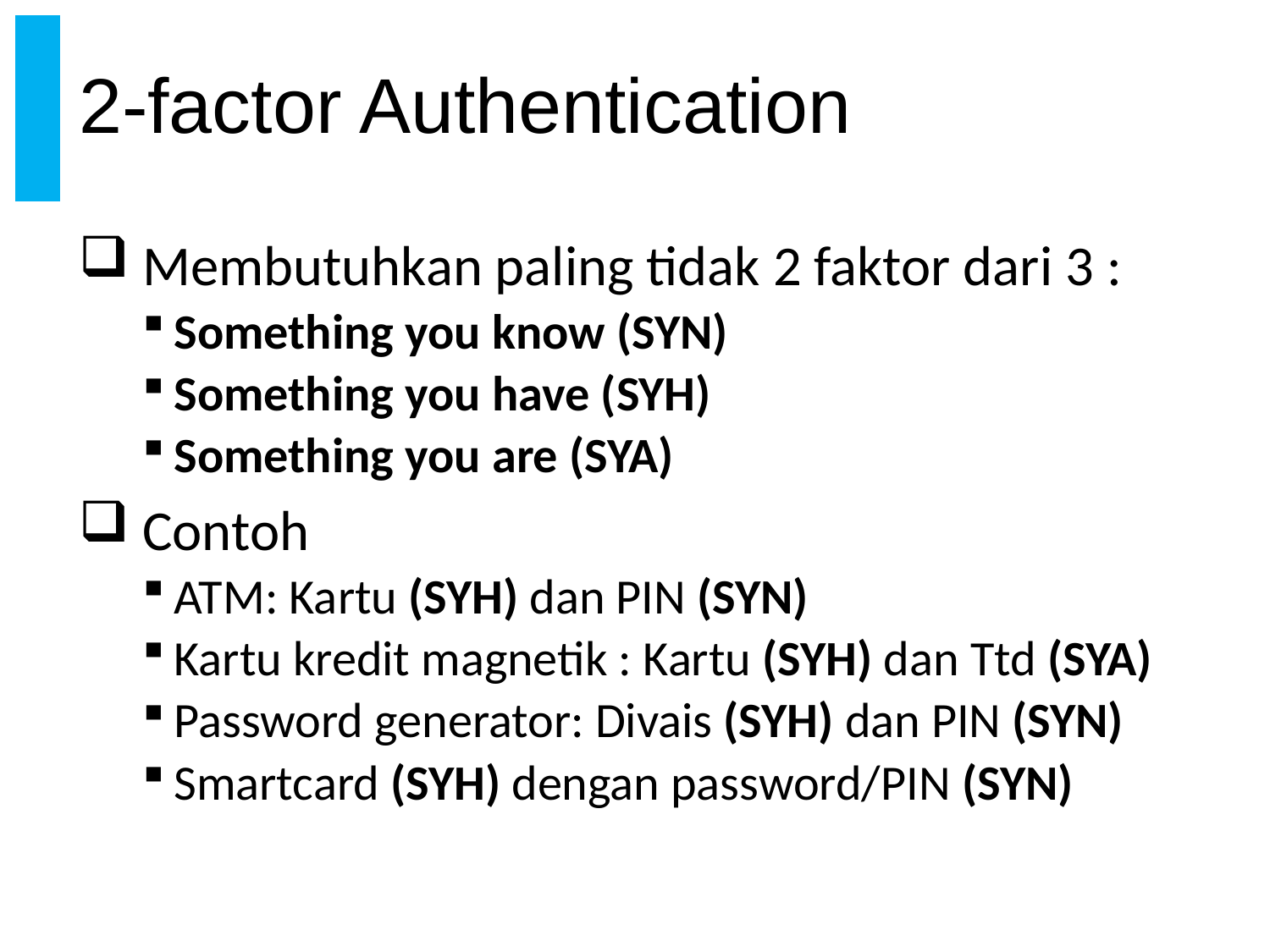

# 2-factor Authentication
Membutuhkan paling tidak 2 faktor dari 3 :
Something you know (SYN)
Something you have (SYH)
Something you are (SYA)
Contoh
ATM: Kartu (SYH) dan PIN (SYN)
Kartu kredit magnetik : Kartu (SYH) dan Ttd (SYA)
Password generator: Divais (SYH) dan PIN (SYN)
Smartcard (SYH) dengan password/PIN (SYN)